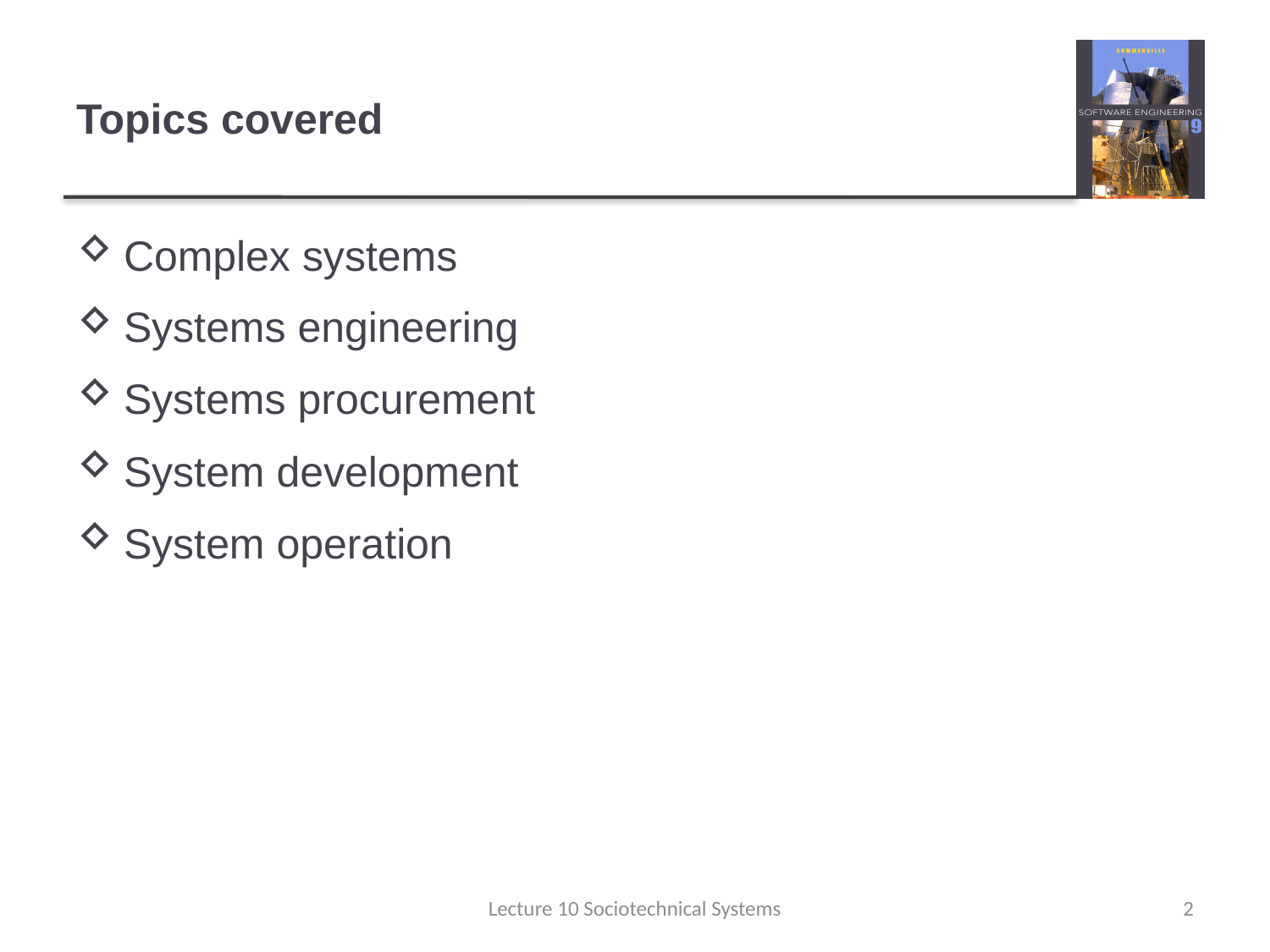

# Topics covered
Complex systems
Systems engineering
Systems procurement
System development
System operation
Lecture 10 Sociotechnical Systems
2